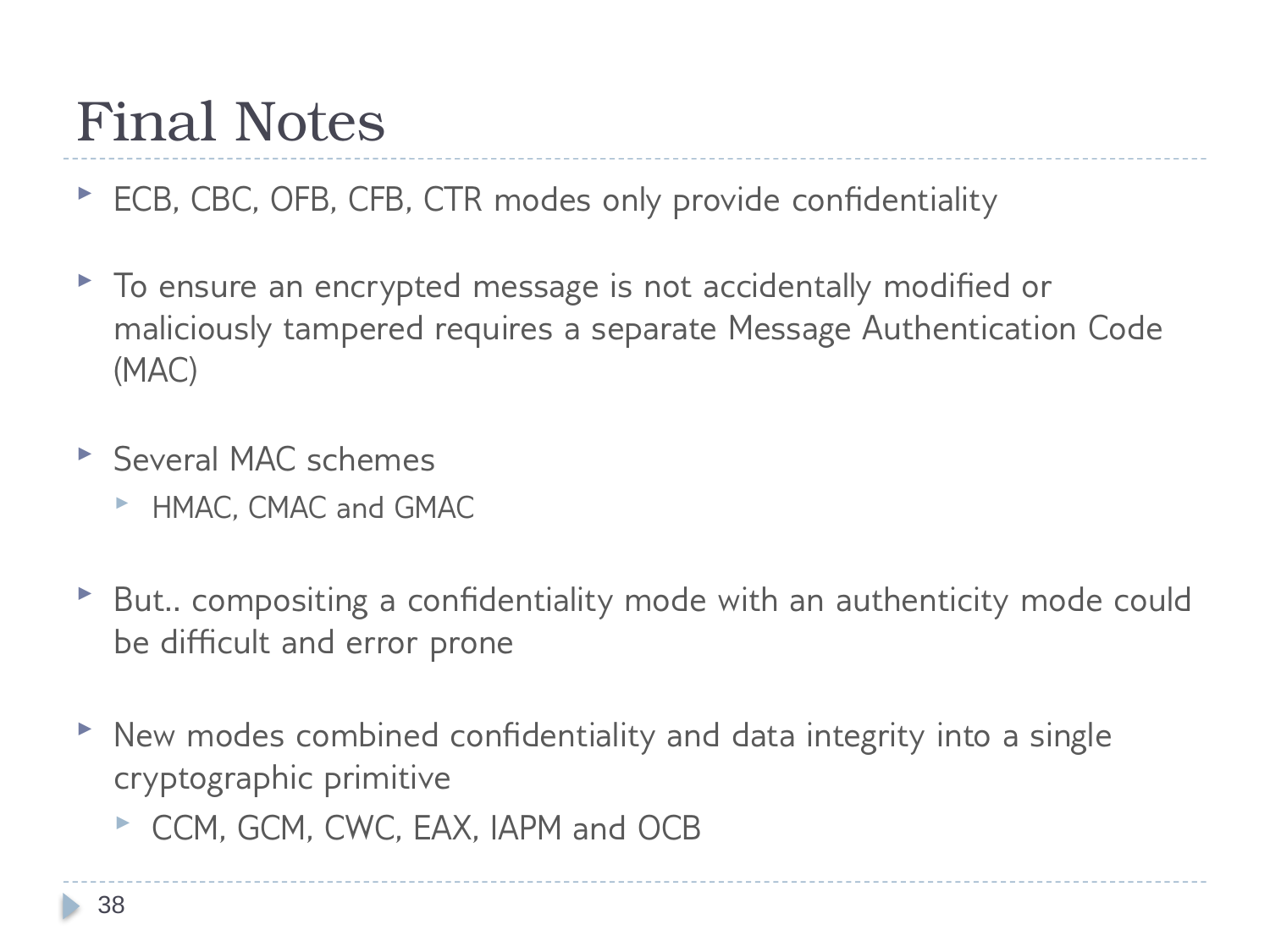

# Final Notes
ECB, CBC, OFB, CFB, CTR modes only provide confidentiality

To ensure an encrypted message is not accidentally modified or maliciously tampered requires a separate Message Authentication Code (MAC)

Several MAC schemes
HMAC, CMAC and GMAC

But.. compositing a confidentiality mode with an authenticity mode could be difficult and error prone

New modes combined confidentiality and data integrity into a single cryptographic primitive
CCM, GCM, CWC, EAX, IAPM and OCB

38